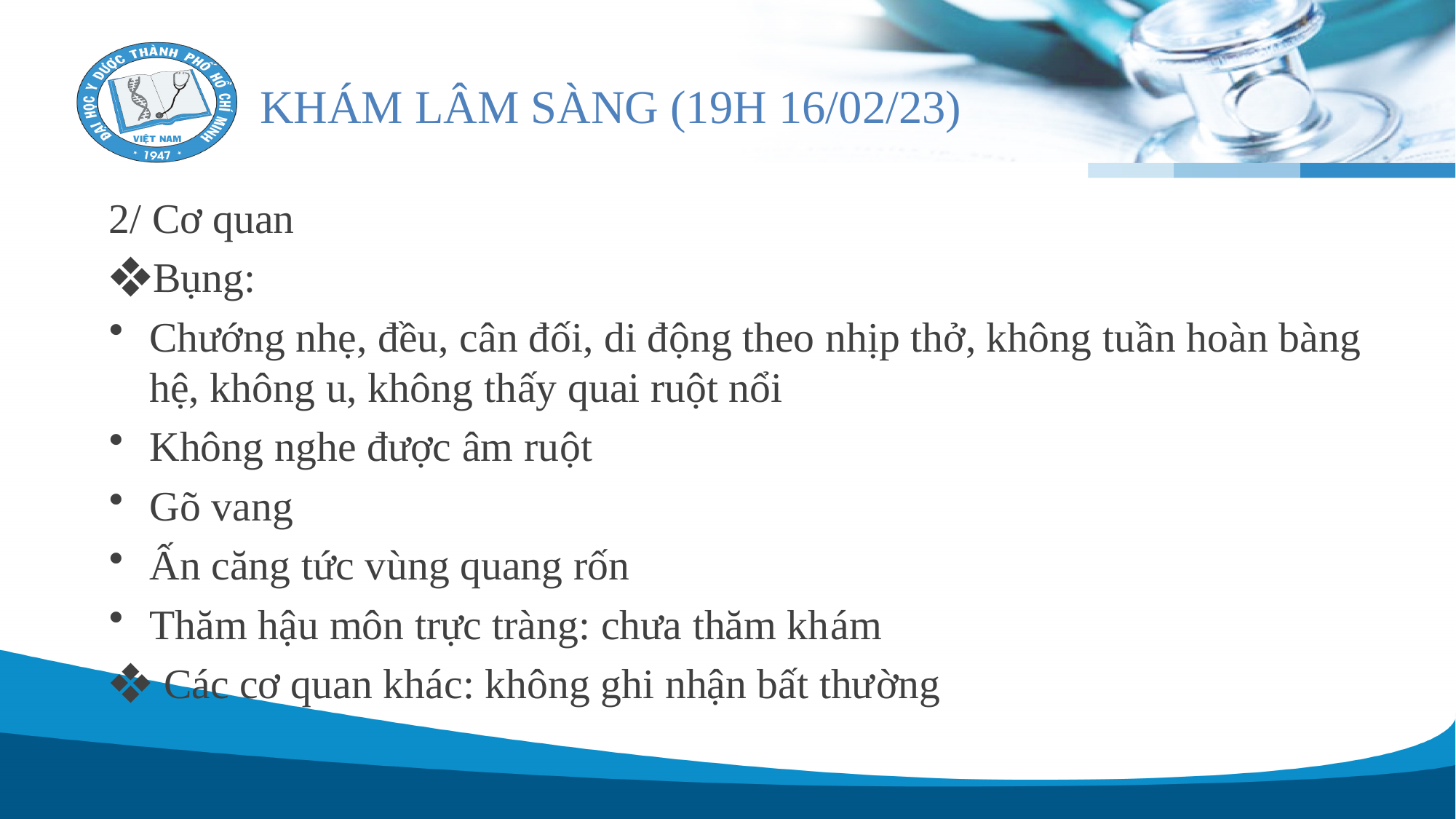

# KHÁM LÂM SÀNG (19H 16/02/23)
2/ Cơ quan
❖Bụng:
Chướng nhẹ, đều, cân đối, di động theo nhịp thở, không tuần hoàn bàng hệ, không u, không thấy quai ruột nổi
Không nghe được âm ruột
Gõ vang
Ấn căng tức vùng quang rốn
Thăm hậu môn trực tràng: chưa thăm khám
❖ Các cơ quan khác: không ghi nhận bất thường